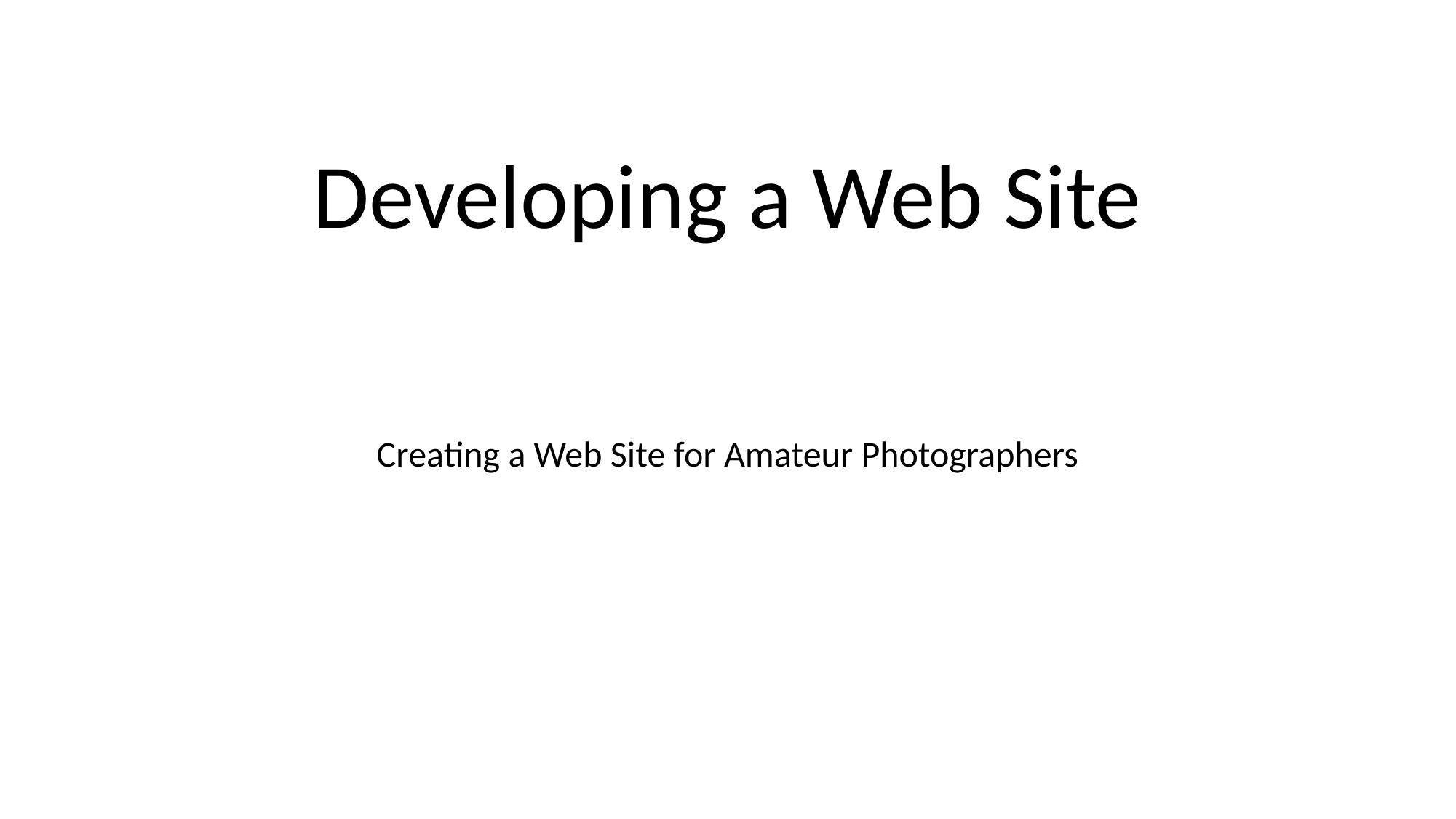

# Developing a Web Site
Creating a Web Site for Amateur Photographers